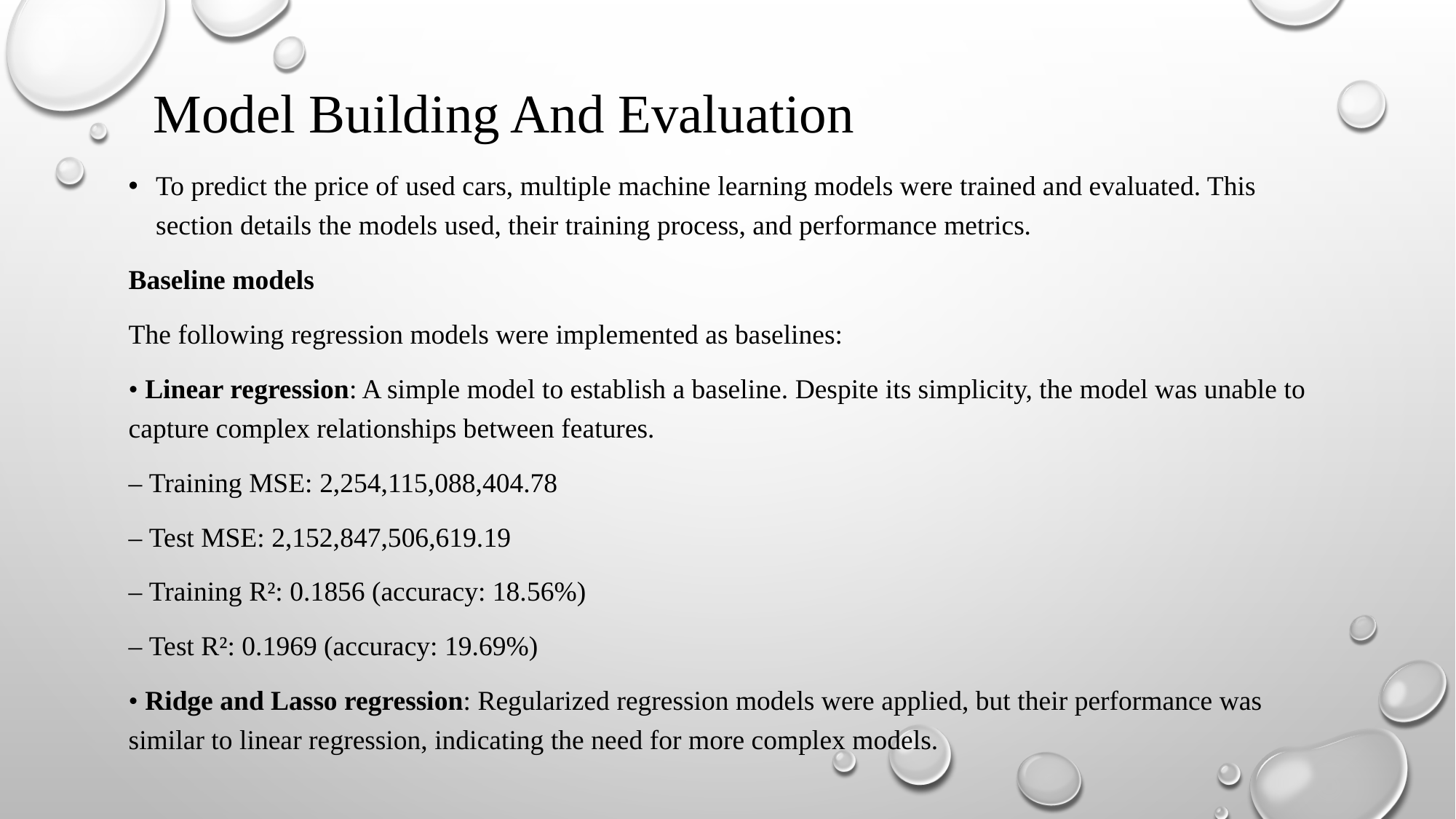

# Model Building And Evaluation
To predict the price of used cars, multiple machine learning models were trained and evaluated. This section details the models used, their training process, and performance metrics.
Baseline models
The following regression models were implemented as baselines:
• Linear regression: A simple model to establish a baseline. Despite its simplicity, the model was unable to capture complex relationships between features.
– Training MSE: 2,254,115,088,404.78
– Test MSE: 2,152,847,506,619.19
– Training R²: 0.1856 (accuracy: 18.56%)
– Test R²: 0.1969 (accuracy: 19.69%)
• Ridge and Lasso regression: Regularized regression models were applied, but their performance was similar to linear regression, indicating the need for more complex models.